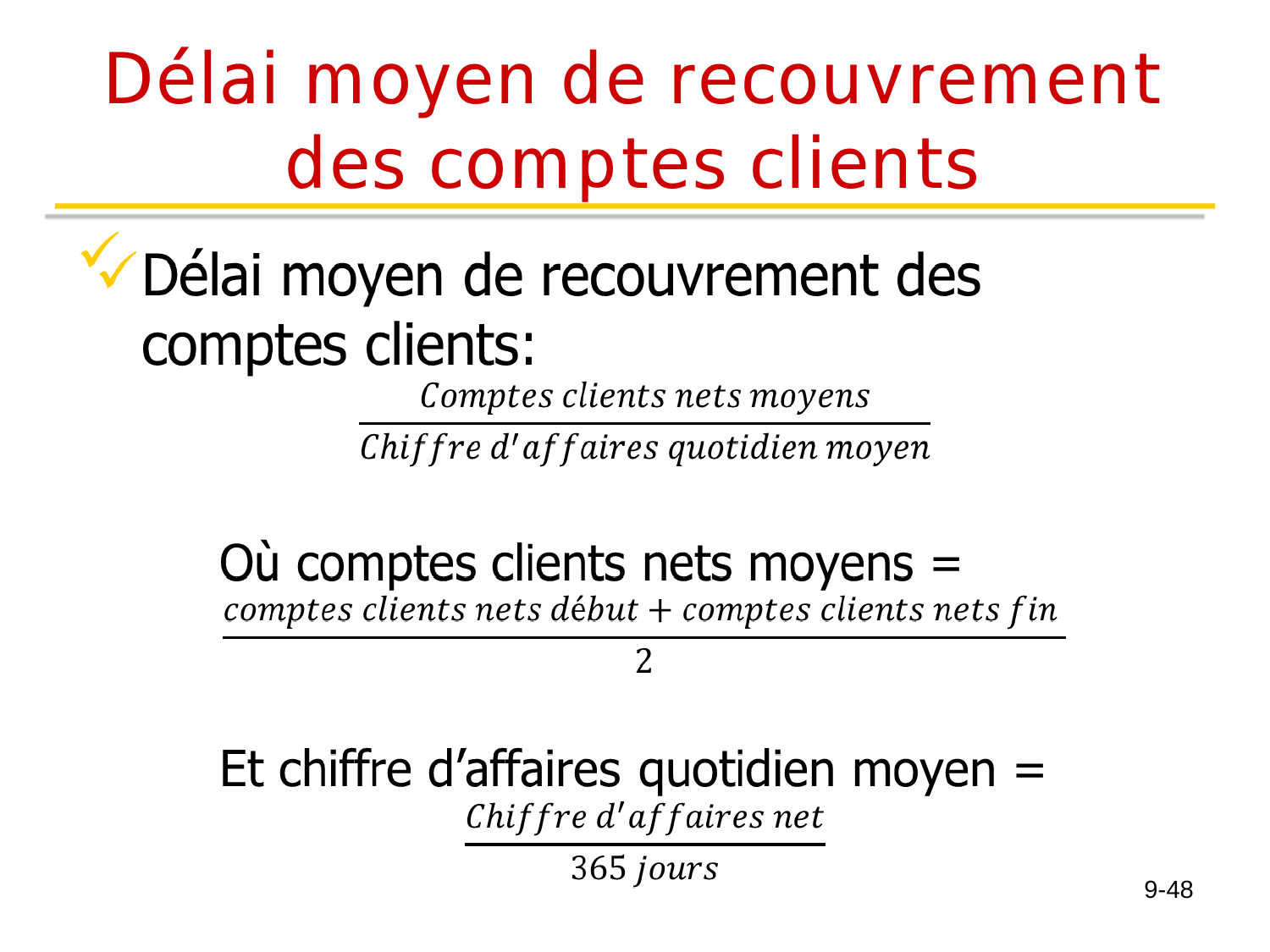

# Délai moyen de recouvrement des comptes clients

9-48